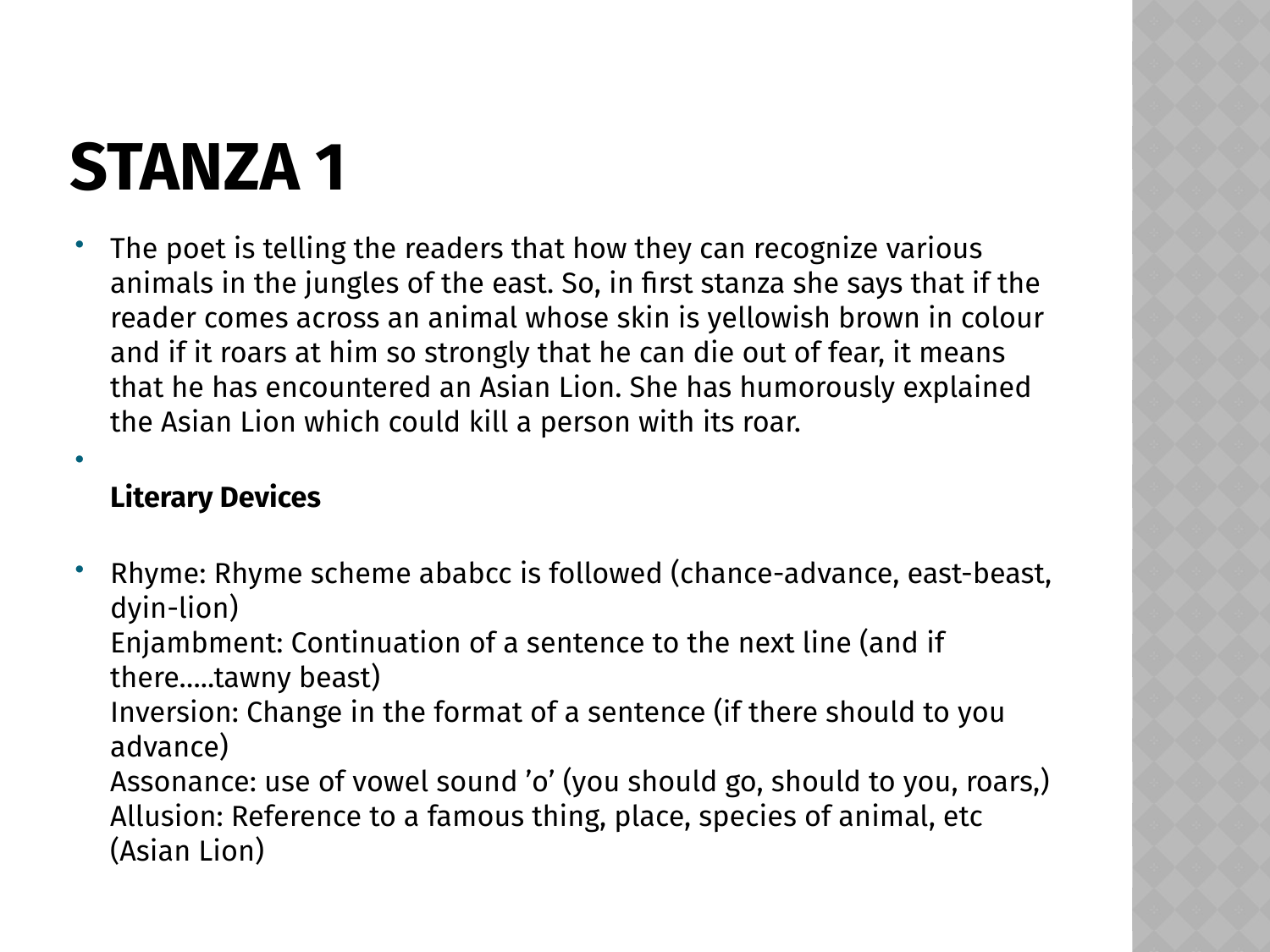

# STANZA 1
The poet is telling the readers that how they can recognize various animals in the jungles of the east. So, in first stanza she says that if the reader comes across an animal whose skin is yellowish brown in colour and if it roars at him so strongly that he can die out of fear, it means that he has encountered an Asian Lion. She has humorously explained the Asian Lion which could kill a person with its roar.
Literary Devices
Rhyme: Rhyme scheme ababcc is followed (chance-advance, east-beast, dyin-lion)
Enjambment: Continuation of a sentence to the next line (and if there…..tawny beast)
Inversion: Change in the format of a sentence (if there should to you advance)
Assonance: use of vowel sound ’o’ (you should go, should to you, roars,)
Allusion: Reference to a famous thing, place, species of animal, etc (Asian Lion)